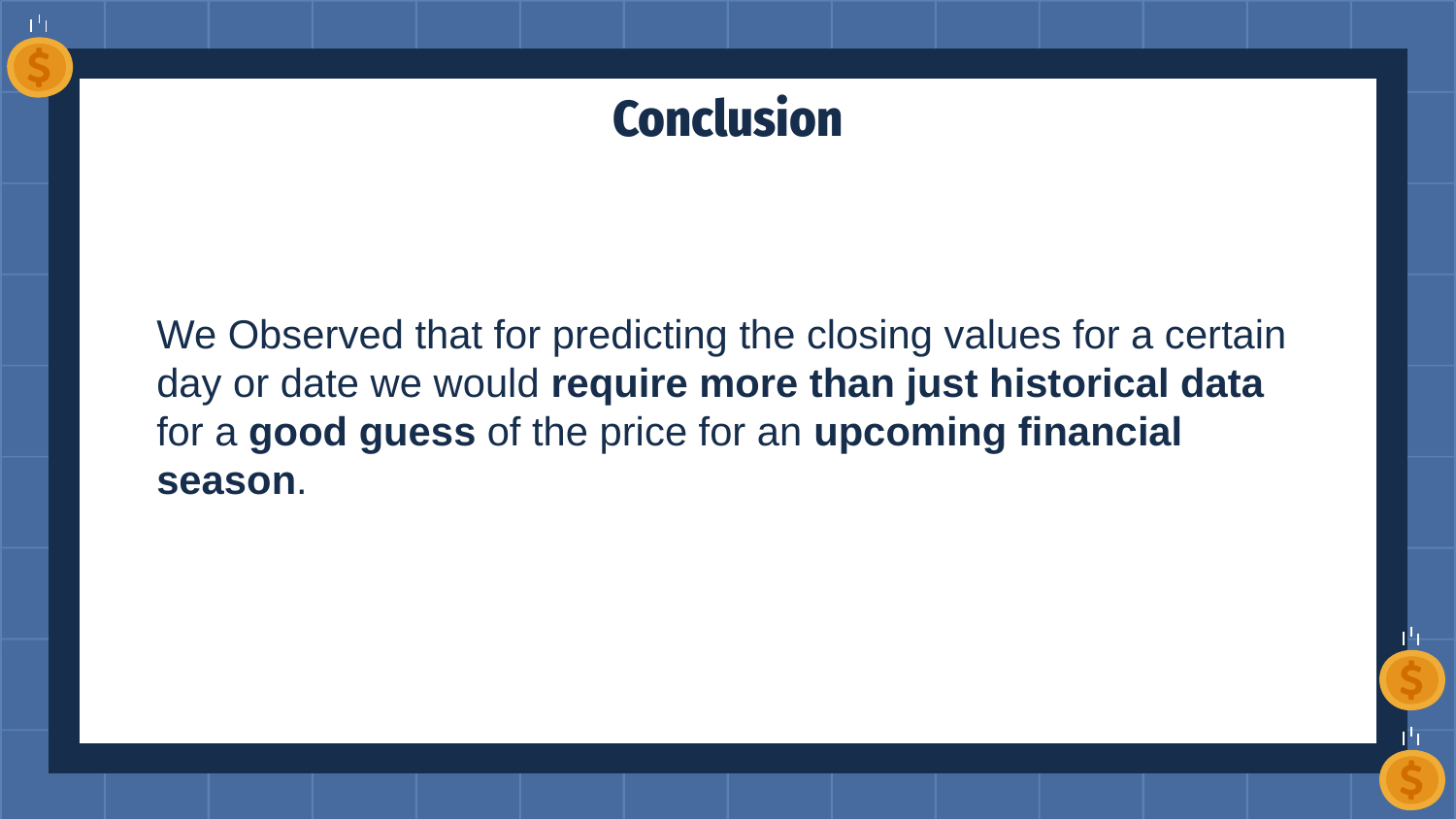

# Conclusion
We Observed that for predicting the closing values for a certain day or date we would require more than just historical data for a good guess of the price for an upcoming financial season.